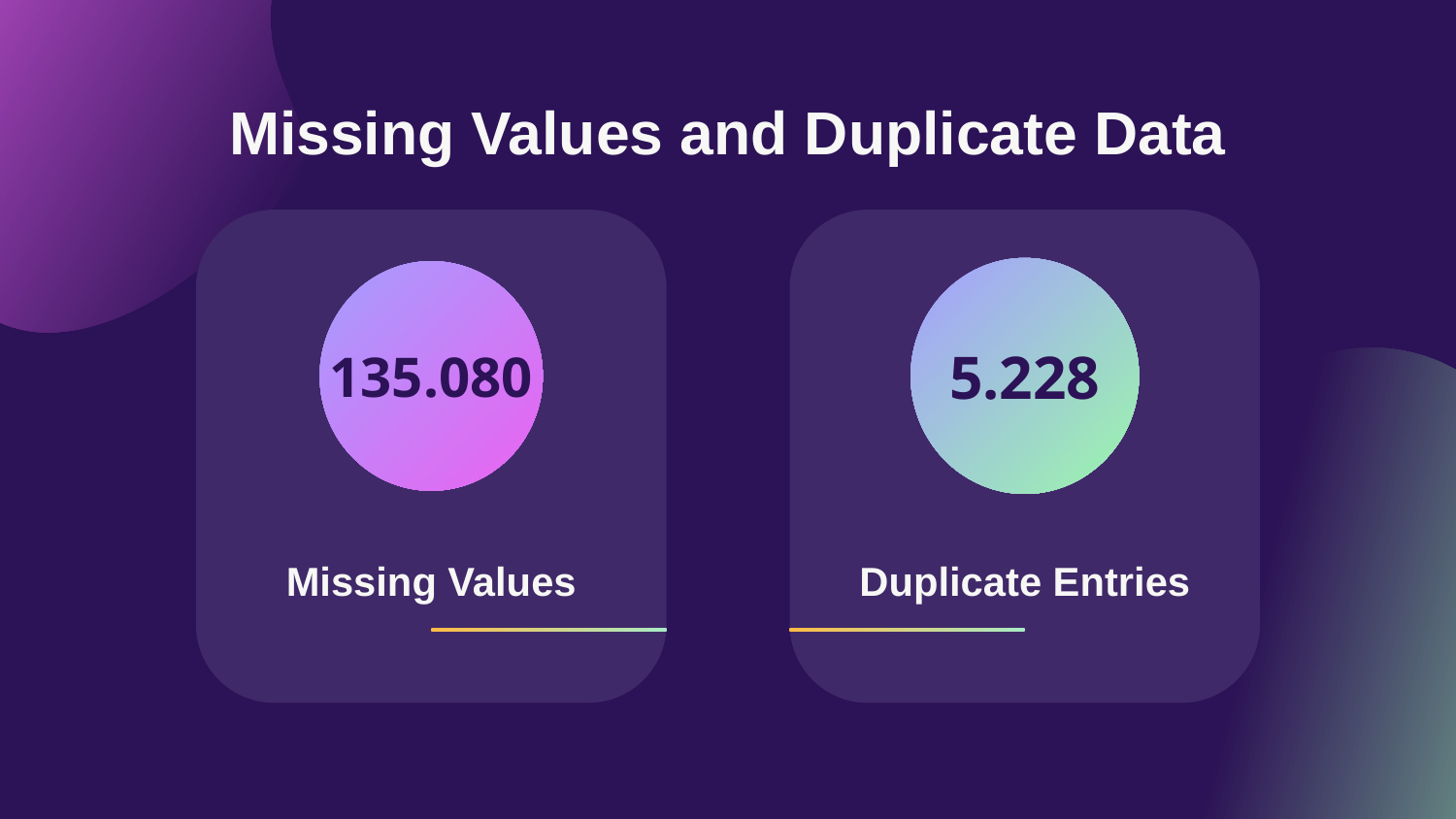

# Missing Values and Duplicate Data

5.228
135.080
Missing Values
Duplicate Entries